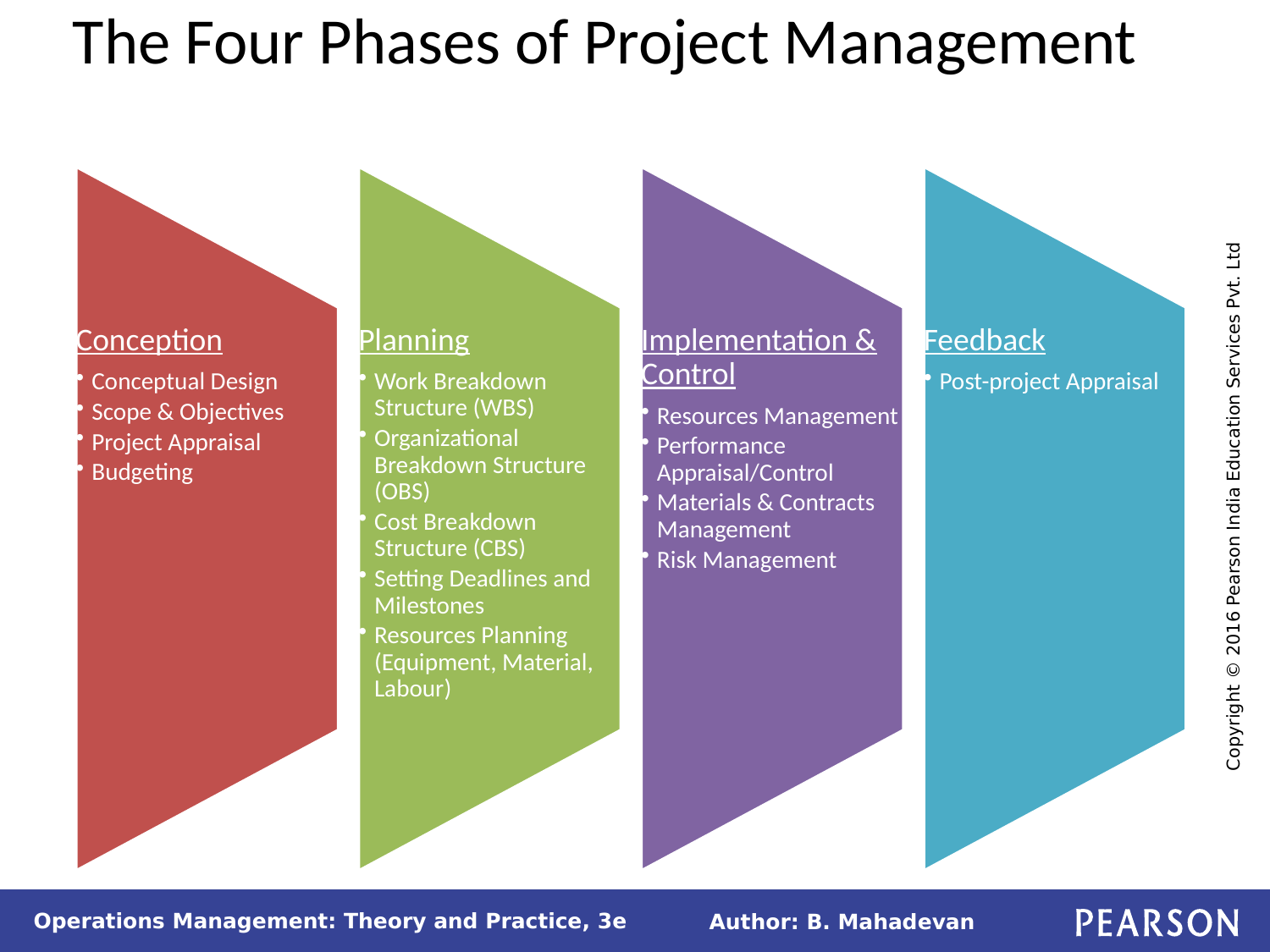

# The Four Phases of Project Management
Conception
Conceptual Design
Scope & Objectives
Project Appraisal
Budgeting
Planning
Work Breakdown Structure (WBS)
Organizational Breakdown Structure (OBS)
Cost Breakdown Structure (CBS)
Setting Deadlines and Milestones
Resources Planning (Equipment, Material, Labour)
Implementation & Control
Resources Management
Performance Appraisal/Control
Materials & Contracts Management
Risk Management
Feedback
Post-project Appraisal